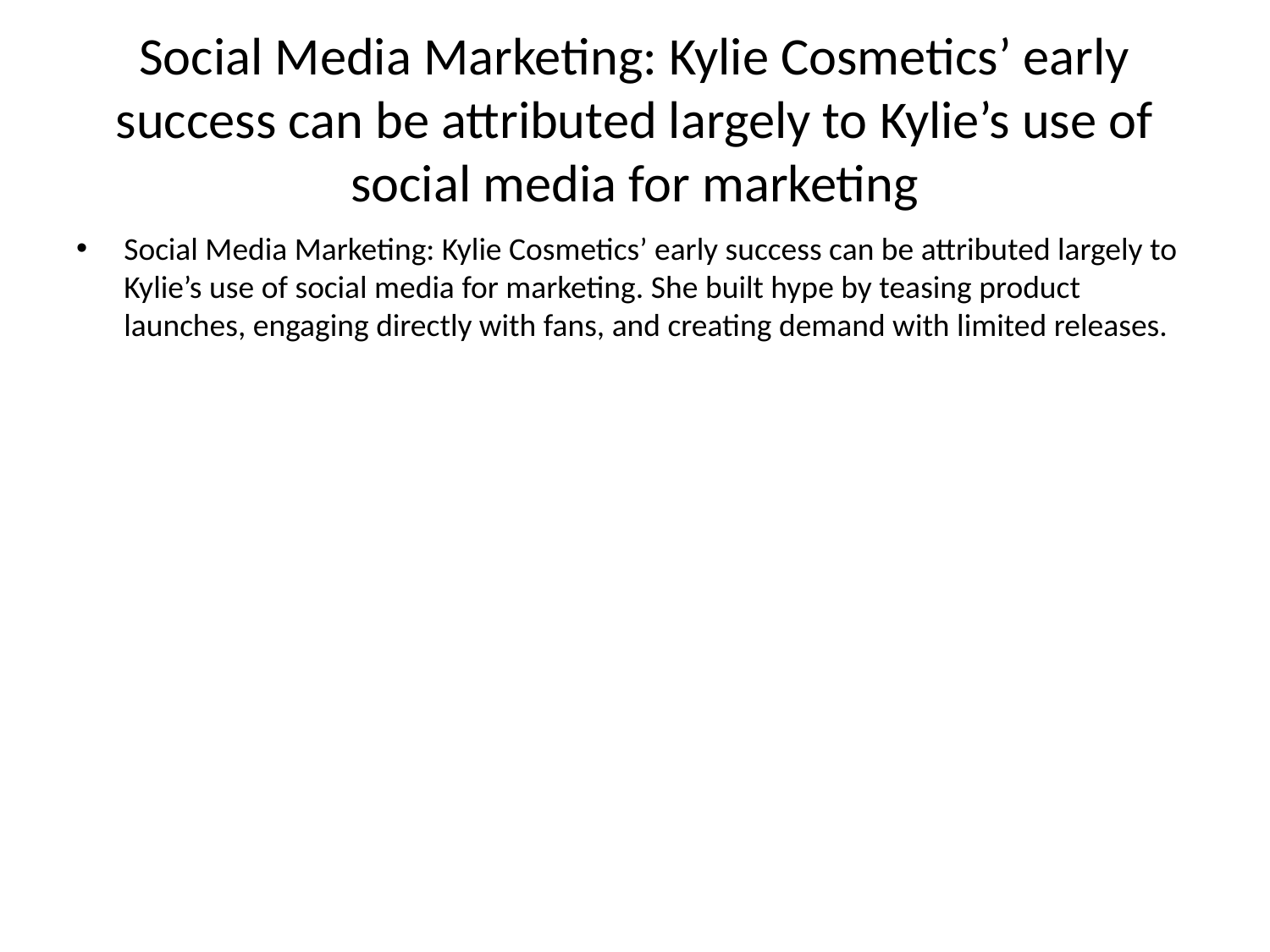

# Social Media Marketing: Kylie Cosmetics’ early success can be attributed largely to Kylie’s use of social media for marketing
Social Media Marketing: Kylie Cosmetics’ early success can be attributed largely to Kylie’s use of social media for marketing. She built hype by teasing product launches, engaging directly with fans, and creating demand with limited releases.